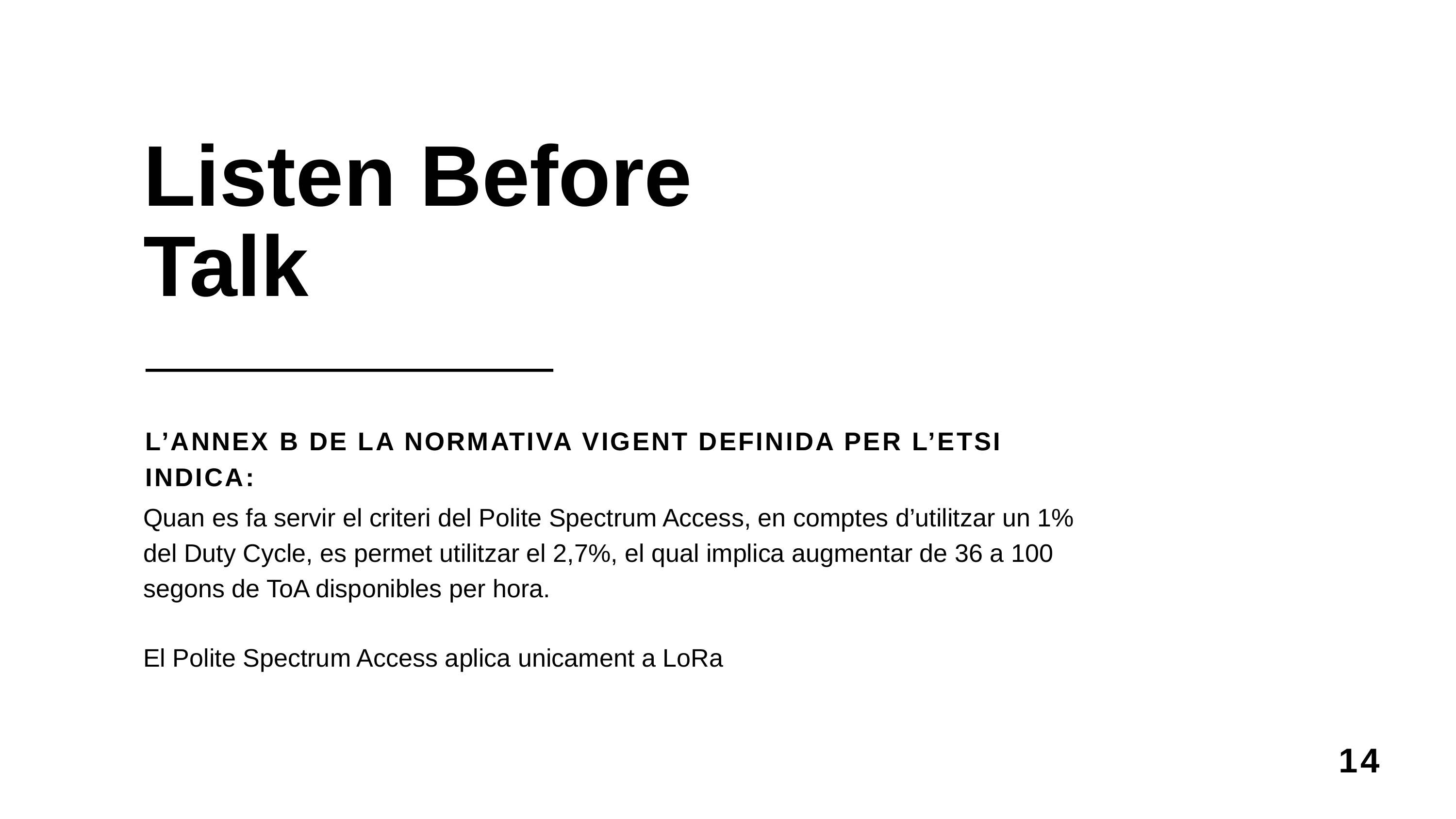

Listen Before Talk

L’ANNEX B DE LA NORMATIVA VIGENT DEFINIDA PER L’ETSI INDICA:
Quan es fa servir el criteri del Polite Spectrum Access, en comptes d’utilitzar un 1% del Duty Cycle, es permet utilitzar el 2,7%, el qual implica augmentar de 36 a 100 segons de ToA disponibles per hora.
El Polite Spectrum Access aplica unicament a LoRa
14